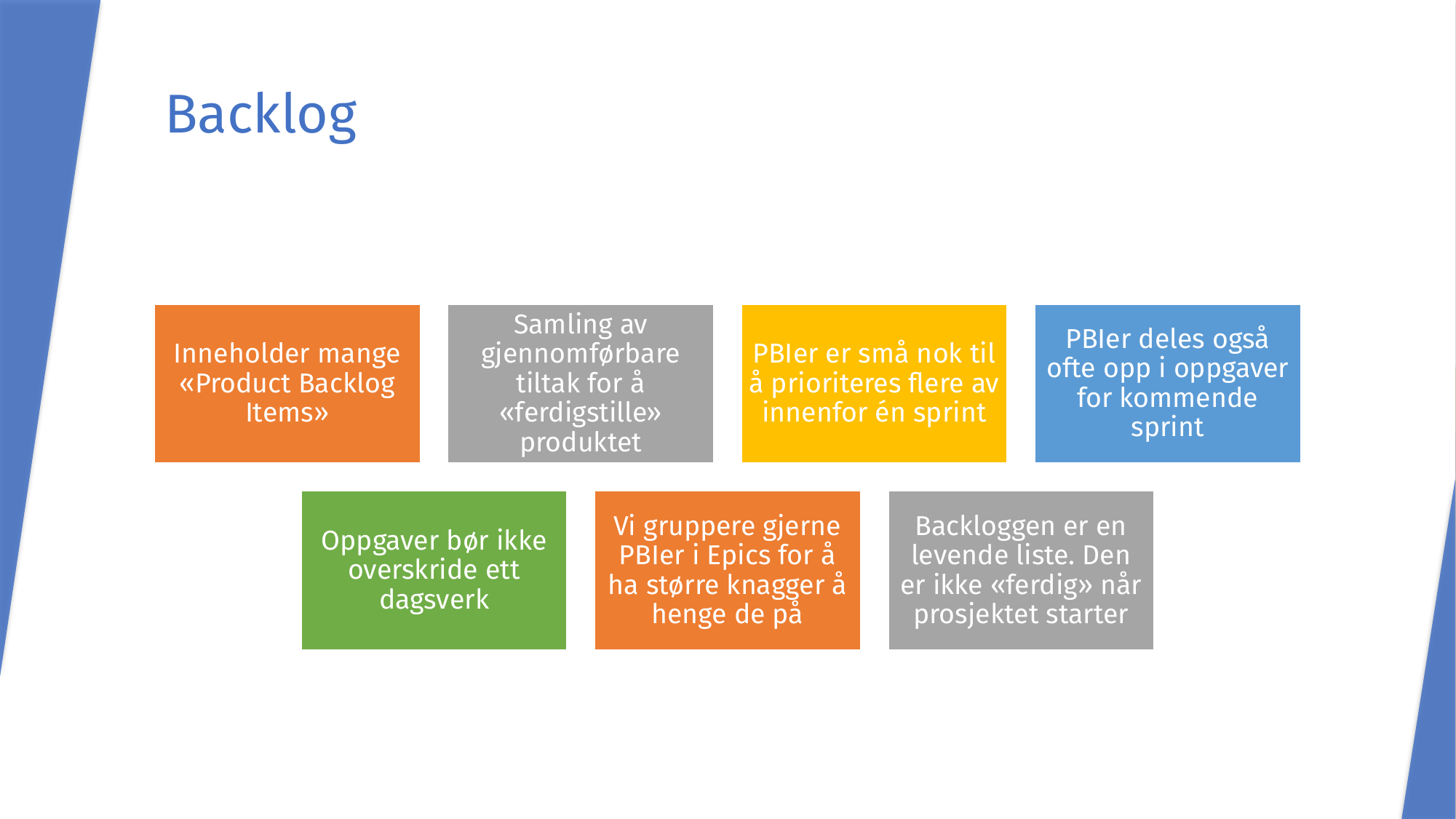

# Backlog
Inneholder mange «Product Backlog Items»
Samling av gjennomførbare tiltak for å «ferdigstille» produktet
PBIer er små nok til å prioriteres flere av innenfor én sprint
PBIer deles også ofte opp i oppgaver for kommende sprint
Oppgaver bør ikke overskride ett dagsverk
Vi gruppere gjerne PBIer i Epics for å ha større knagger å henge de på
Backloggen er en levende liste. Den er ikke «ferdig» når prosjektet starter